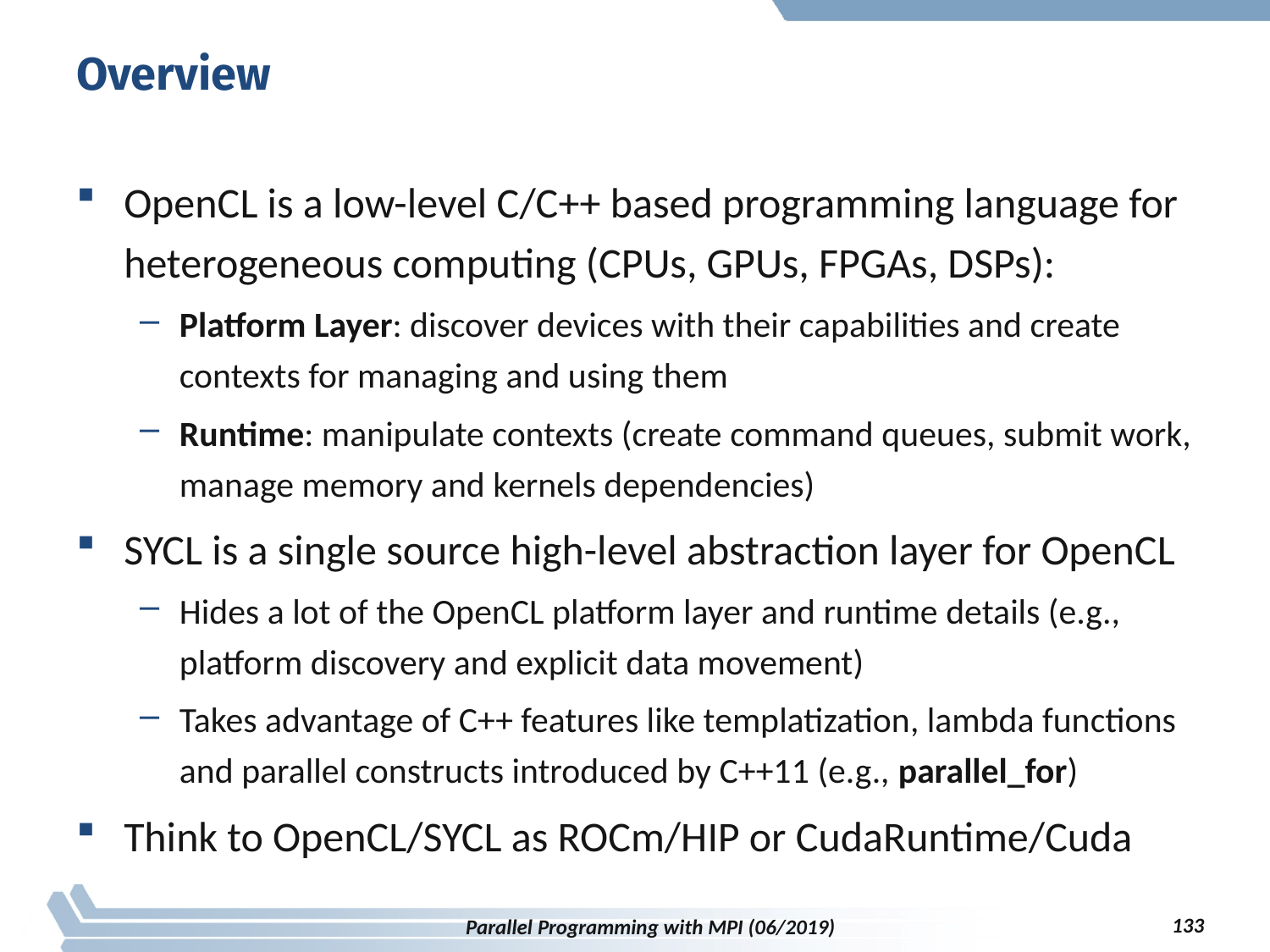

# Overview
OpenCL is a low-level C/C++ based programming language for heterogeneous computing (CPUs, GPUs, FPGAs, DSPs):
Platform Layer: discover devices with their capabilities and create contexts for managing and using them
Runtime: manipulate contexts (create command queues, submit work, manage memory and kernels dependencies)
SYCL is a single source high-level abstraction layer for OpenCL
Hides a lot of the OpenCL platform layer and runtime details (e.g., platform discovery and explicit data movement)
Takes advantage of C++ features like templatization, lambda functions and parallel constructs introduced by C++11 (e.g., parallel_for)
Think to OpenCL/SYCL as ROCm/HIP or CudaRuntime/Cuda
133
Parallel Programming with MPI (06/2019)